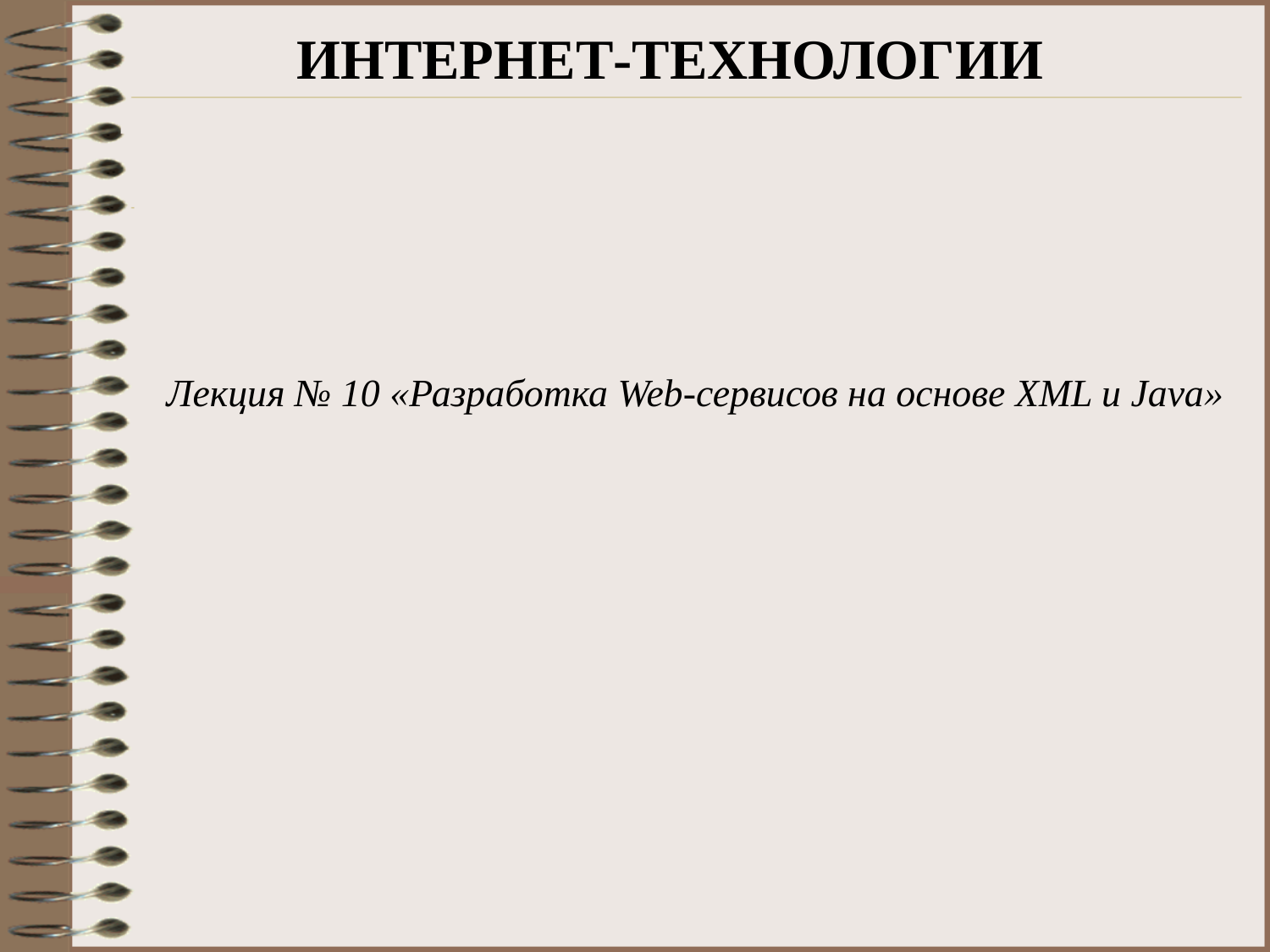

# ИНТЕРНЕТ-ТЕХНОЛОГИИ
Лекция № 10 «Разработка Web-сервисов на основе XML и Java»